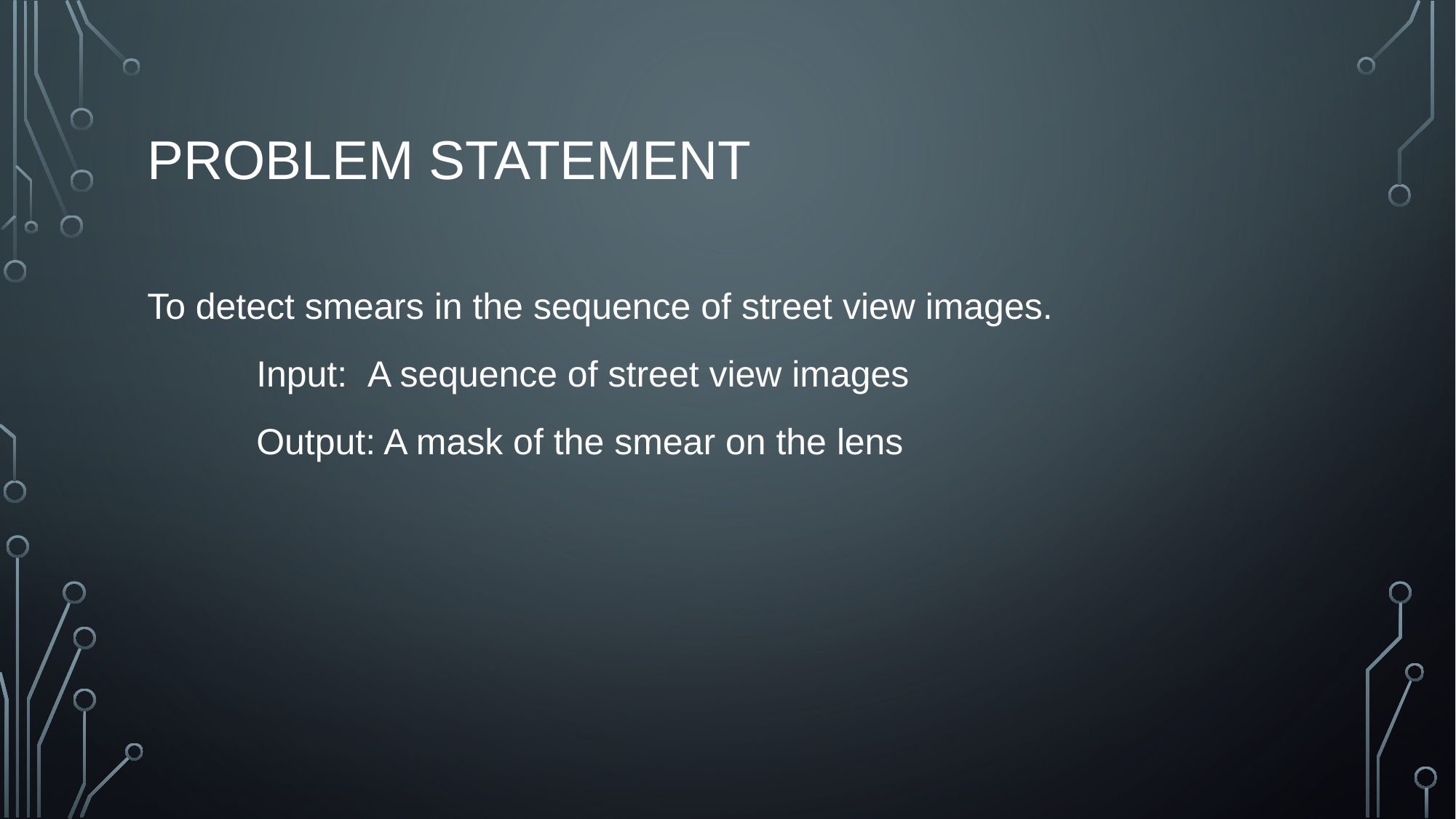

# Problem Statement
To detect smears in the sequence of street view images.
	Input:  A sequence of street view images
	Output: A mask of the smear on the lens